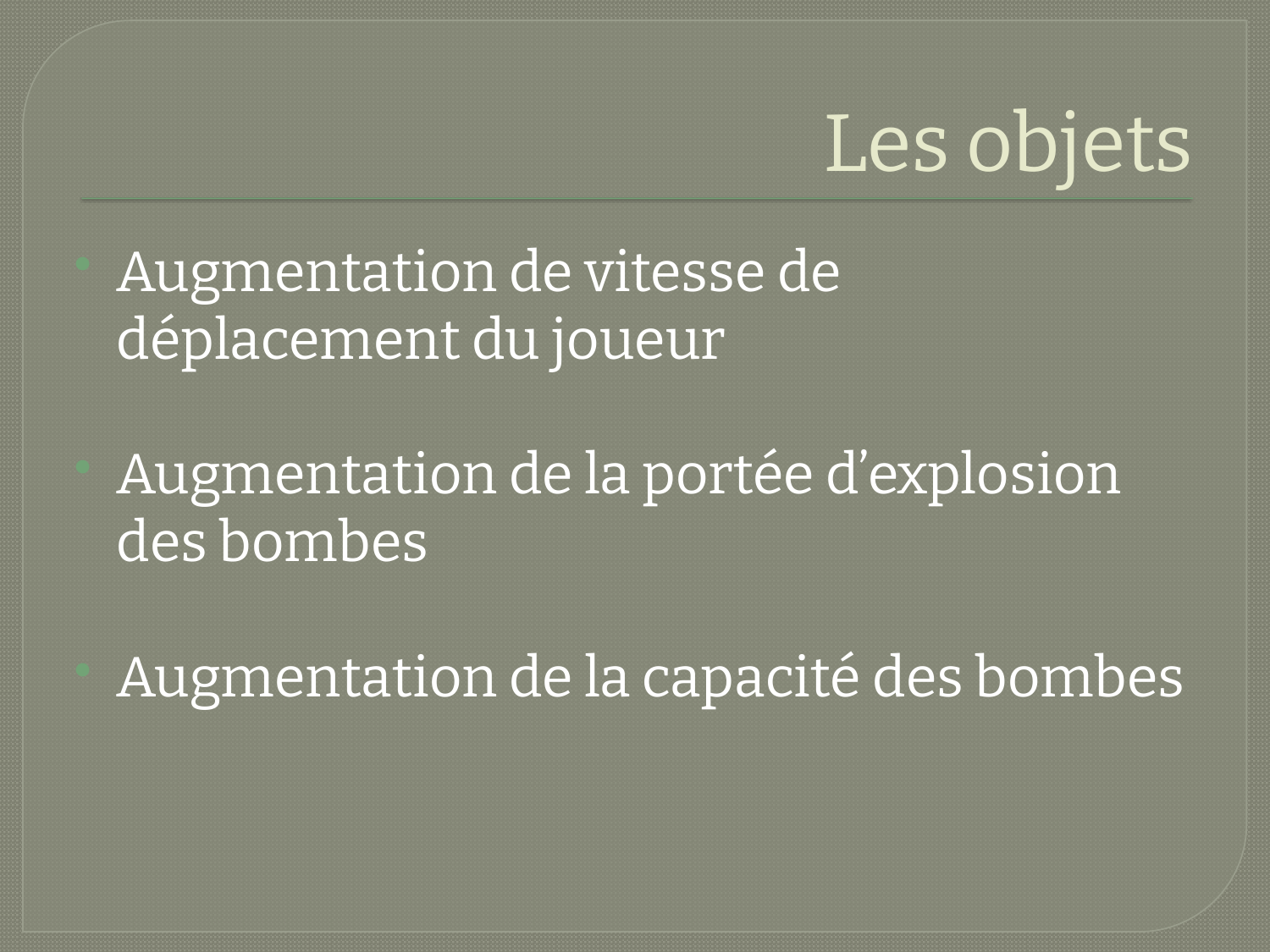

# Les objets
Augmentation de vitesse de déplacement du joueur

Augmentation de la portée d’explosion des bombes

Augmentation de la capacité des bombes